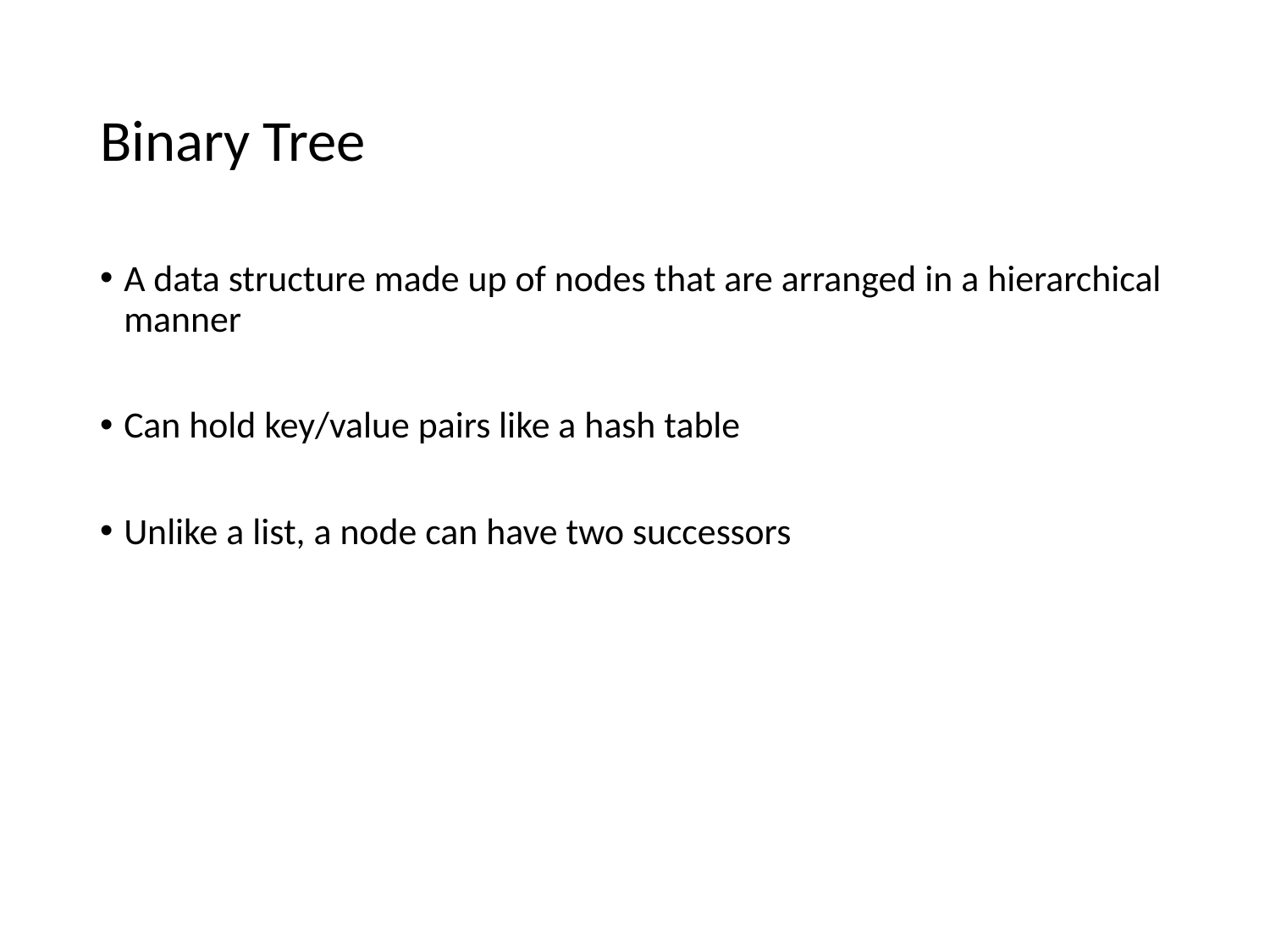

# Binary Tree
A data structure made up of nodes that are arranged in a hierarchical manner

Can hold key/value pairs like a hash table

Unlike a list, a node can have two successors